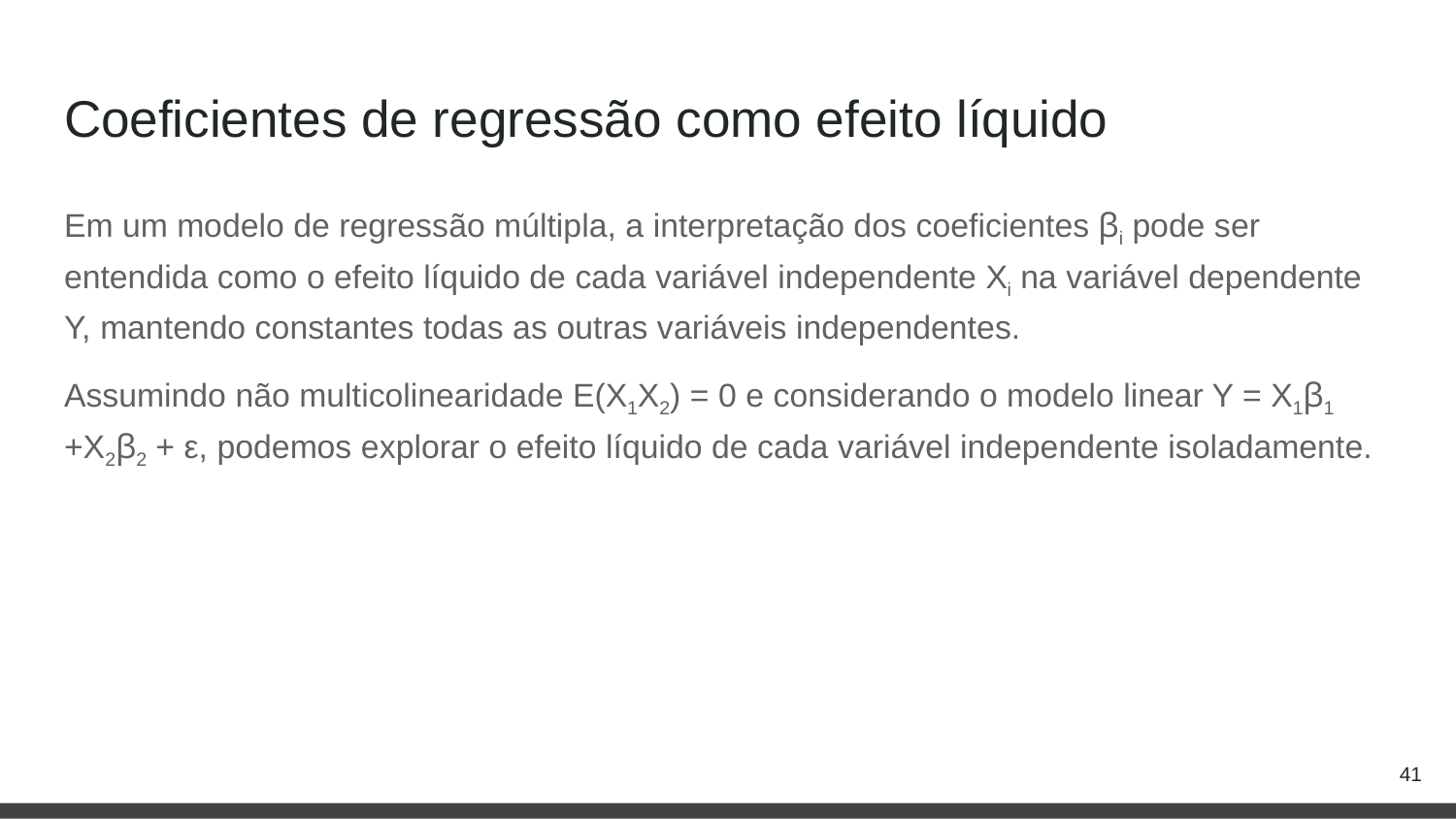

# Coeficientes de regressão como efeito líquido
Em um modelo de regressão múltipla, a interpretação dos coeficientes ꞵi pode ser entendida como o efeito líquido de cada variável independente Xi na variável dependente Y, mantendo constantes todas as outras variáveis independentes.
Assumindo não multicolinearidade E(X1X2) = 0 e considerando o modelo linear Y = X1ꞵ1 +X2ꞵ2 + ε, podemos explorar o efeito líquido de cada variável independente isoladamente.
41